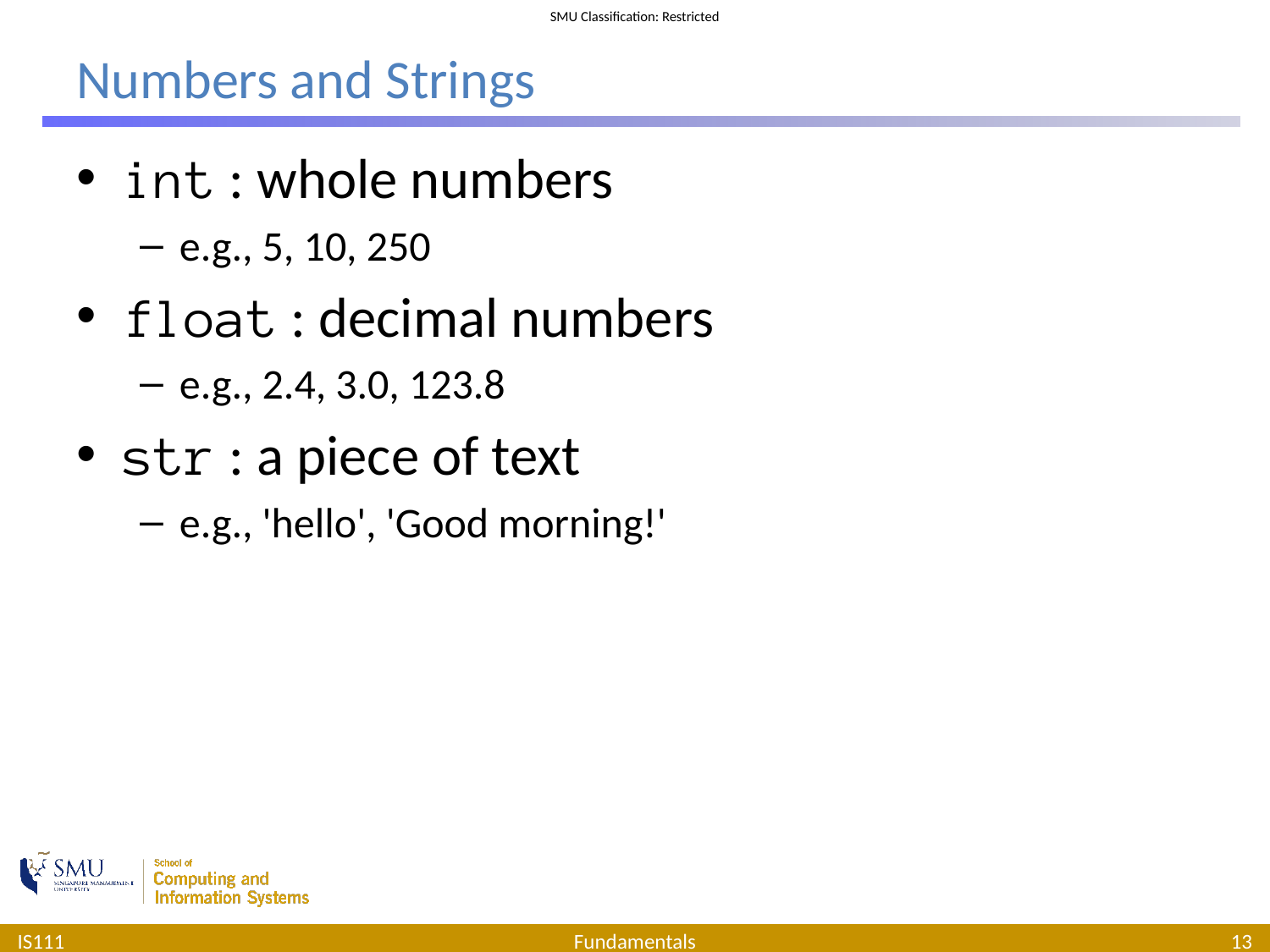

# Numbers and Strings
int : whole numbers
e.g., 5, 10, 250
float : decimal numbers
e.g., 2.4, 3.0, 123.8
str : a piece of text
e.g., 'hello', 'Good morning!'
IS111
Fundamentals
13